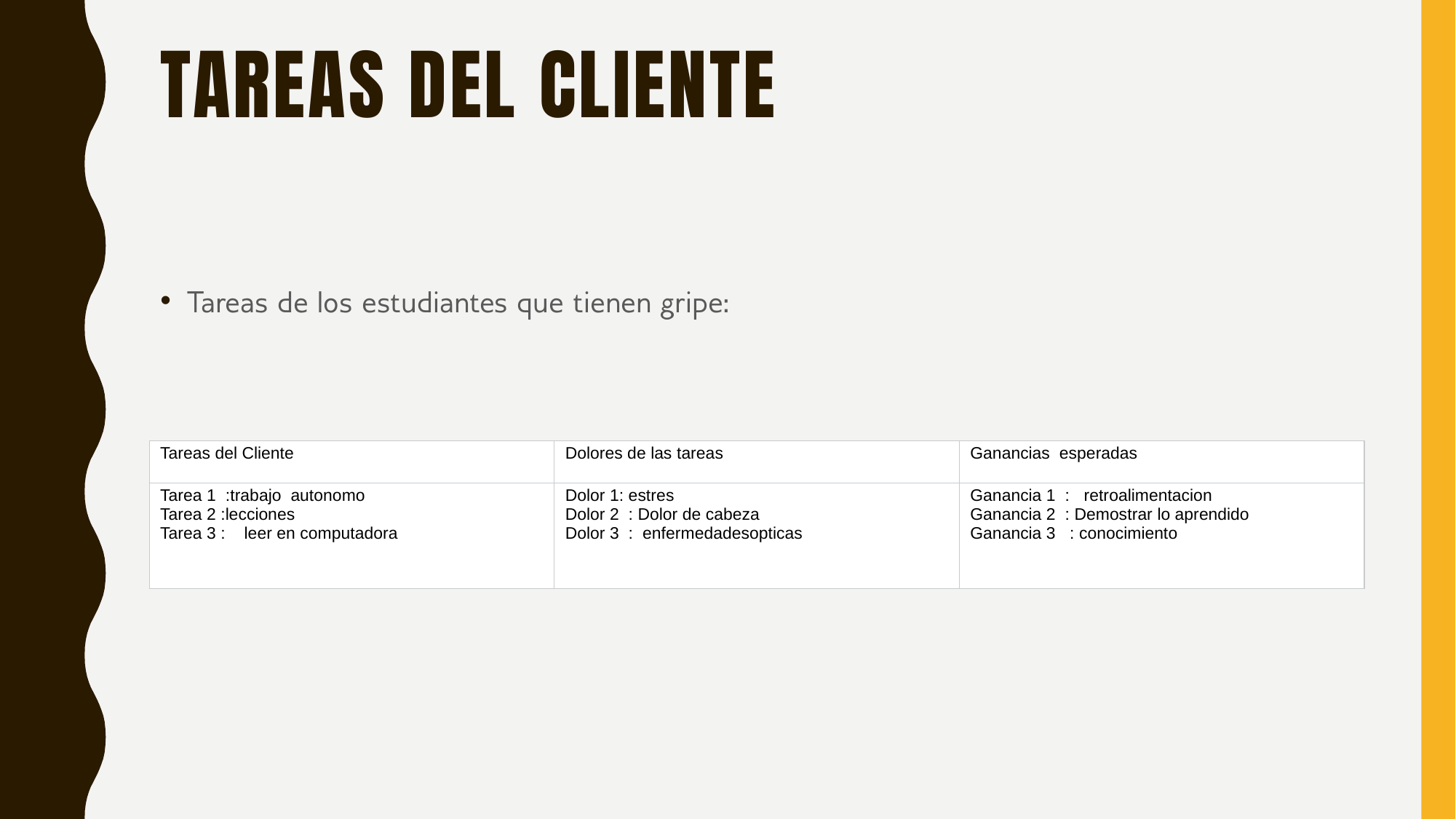

# Tareas del cliente
Tareas de los estudiantes que tienen gripe:

| Tareas del Cliente | Dolores de las tareas | Ganancias  esperadas |
| --- | --- | --- |
| Tarea 1  :trabajo  autonomo   Tarea 2 :lecciones   Tarea 3 :    leer en computadora | Dolor 1: estres   Dolor 2  : Dolor de cabeza  Dolor 3  :  enfermedadesopticas | Ganancia 1  :   retroalimentacion  Ganancia 2  : Demostrar lo aprendido   Ganancia 3   : conocimiento |